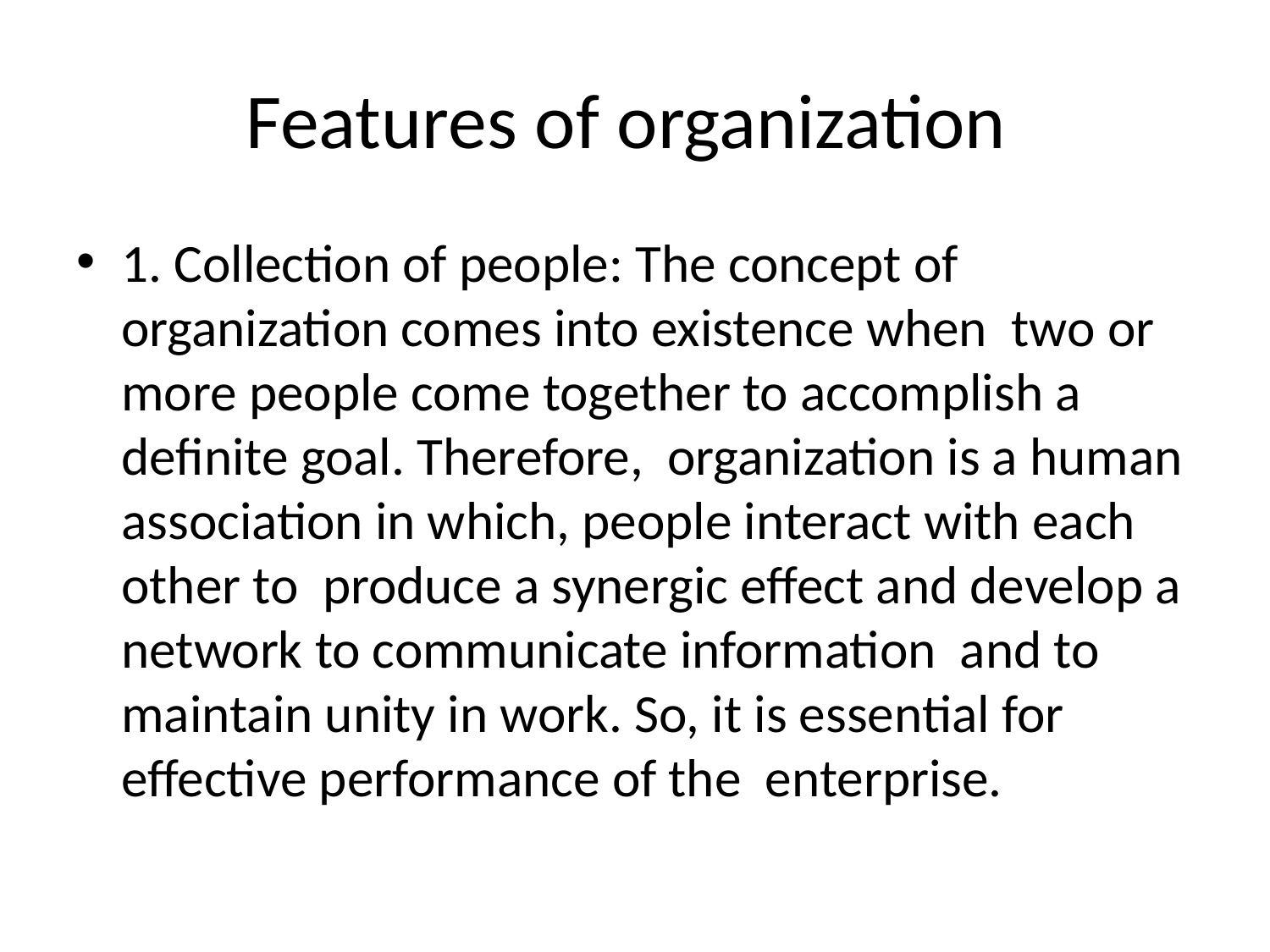

# Features of organization
1. Collection of people: The concept of organization comes into existence when  two or more people come together to accomplish a definite goal. Therefore,  organization is a human association in which, people interact with each other to  produce a synergic effect and develop a network to communicate information  and to maintain unity in work. So, it is essential for effective performance of the  enterprise.